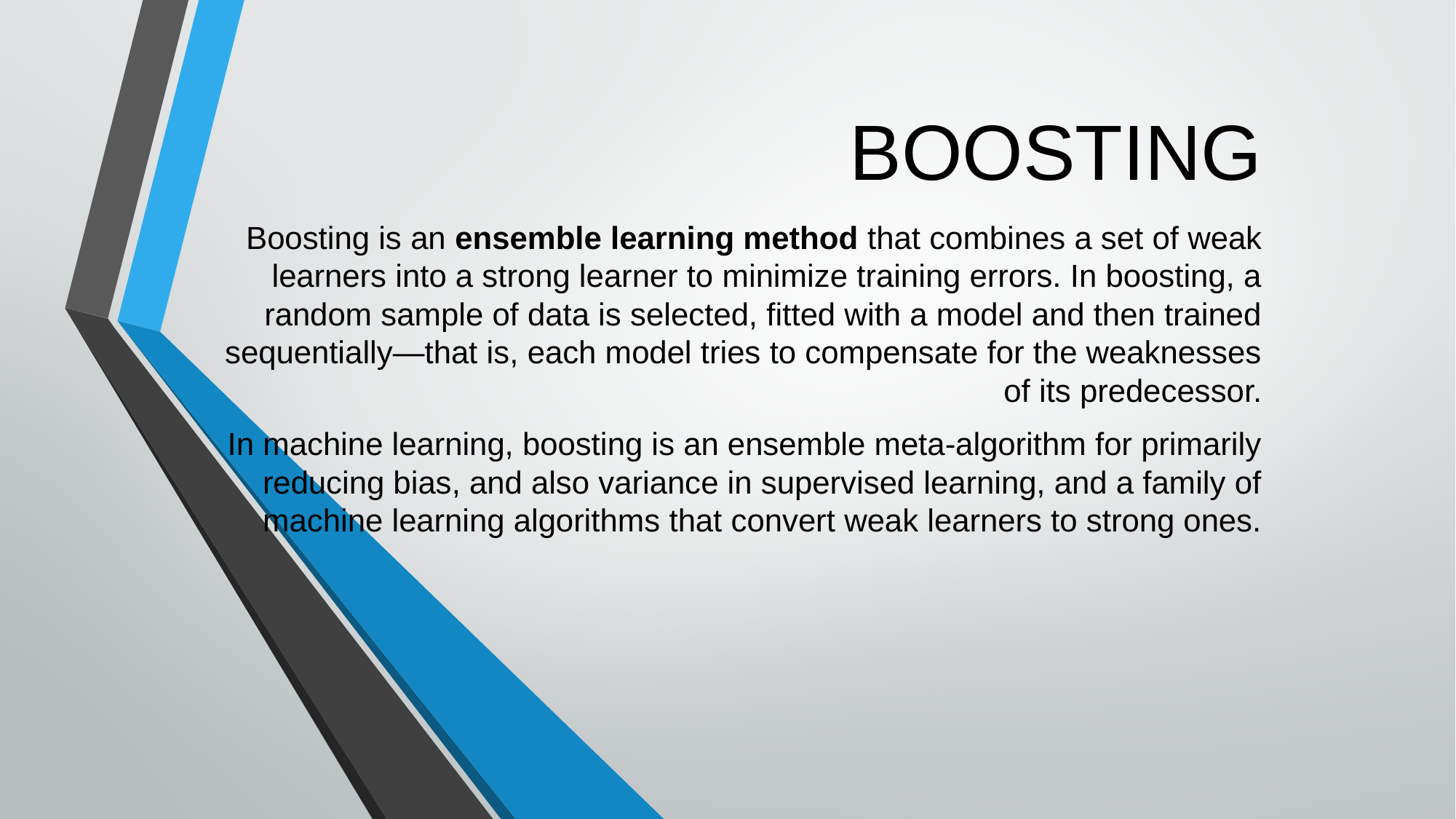

# BOOSTING
Boosting is an ensemble learning method that combines a set of weak learners into a strong learner to minimize training errors. In boosting, a random sample of data is selected, fitted with a model and then trained sequentially—that is, each model tries to compensate for the weaknesses of its predecessor.
In machine learning, boosting is an ensemble meta-algorithm for primarily reducing bias, and also variance in supervised learning, and a family of machine learning algorithms that convert weak learners to strong ones.